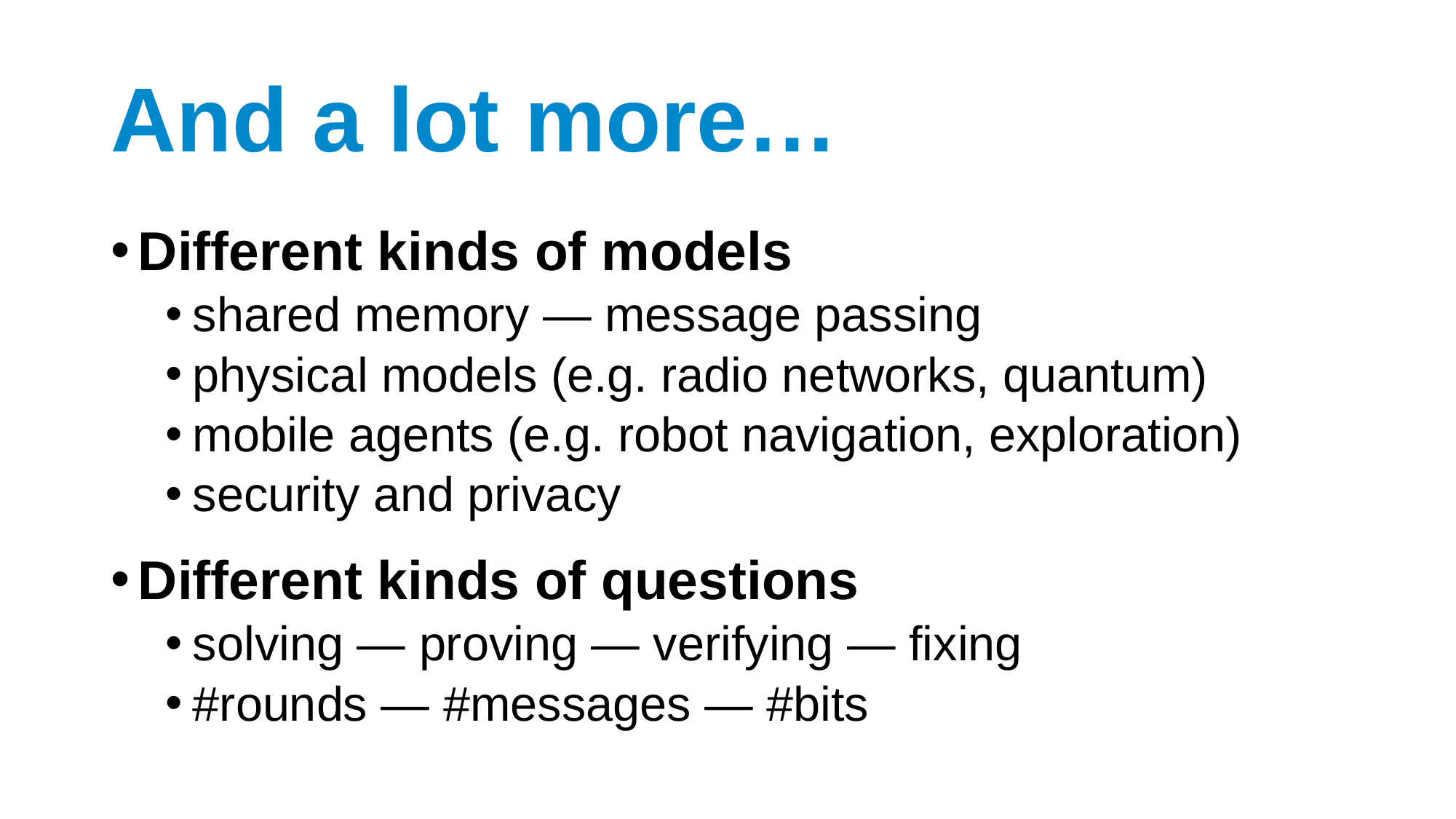

# And a lot more…
Different kinds of models
shared memory — message passing
physical models (e.g. radio networks, quantum)
mobile agents (e.g. robot navigation, exploration)
security and privacy
Different kinds of questions
solving — proving — verifying — fixing
#rounds — #messages — #bits